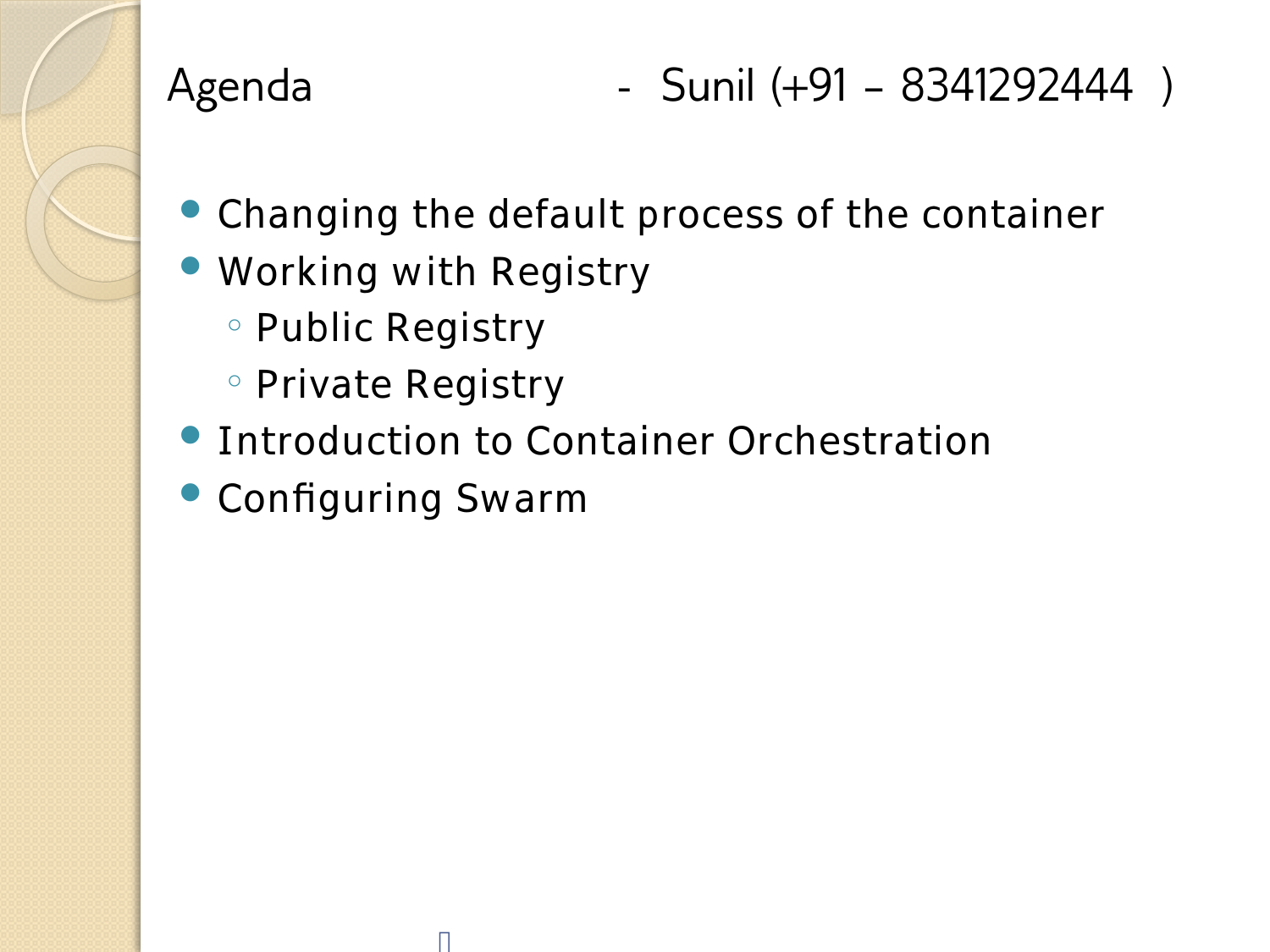

# Agenda                     -  Sunil (+91 – 8341292444  )

Changing the default process of the container
Working with Registry
Public Registry
Private Registry
Introduction to Container Orchestration
Configuring Swarm